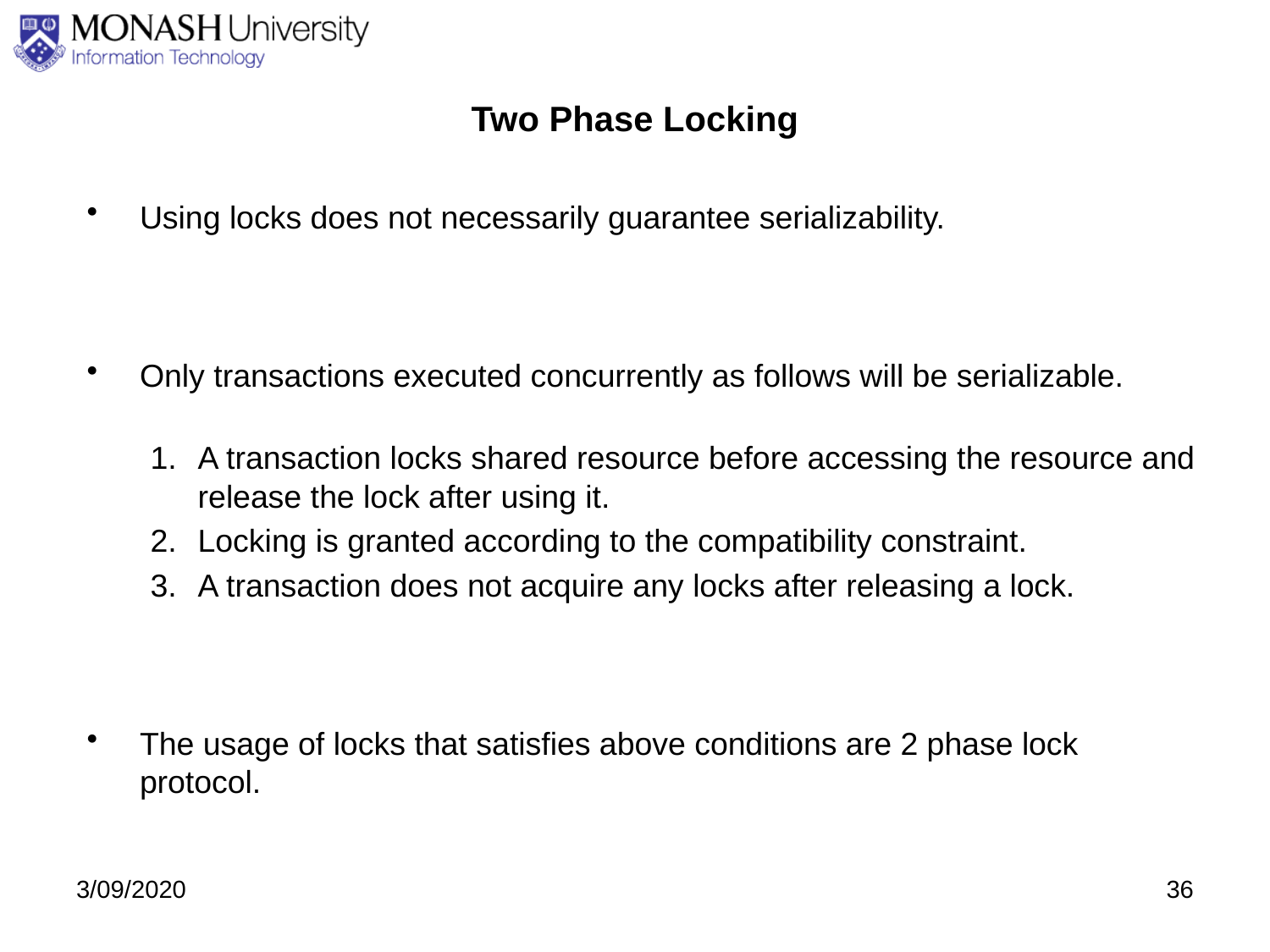

# Two Phase Locking
Using locks does not necessarily guarantee serializability.
Only transactions executed concurrently as follows will be serializable.
A transaction locks shared resource before accessing the resource and release the lock after using it.
Locking is granted according to the compatibility constraint.
A transaction does not acquire any locks after releasing a lock.
The usage of locks that satisfies above conditions are 2 phase lock protocol.
3/09/2020
36